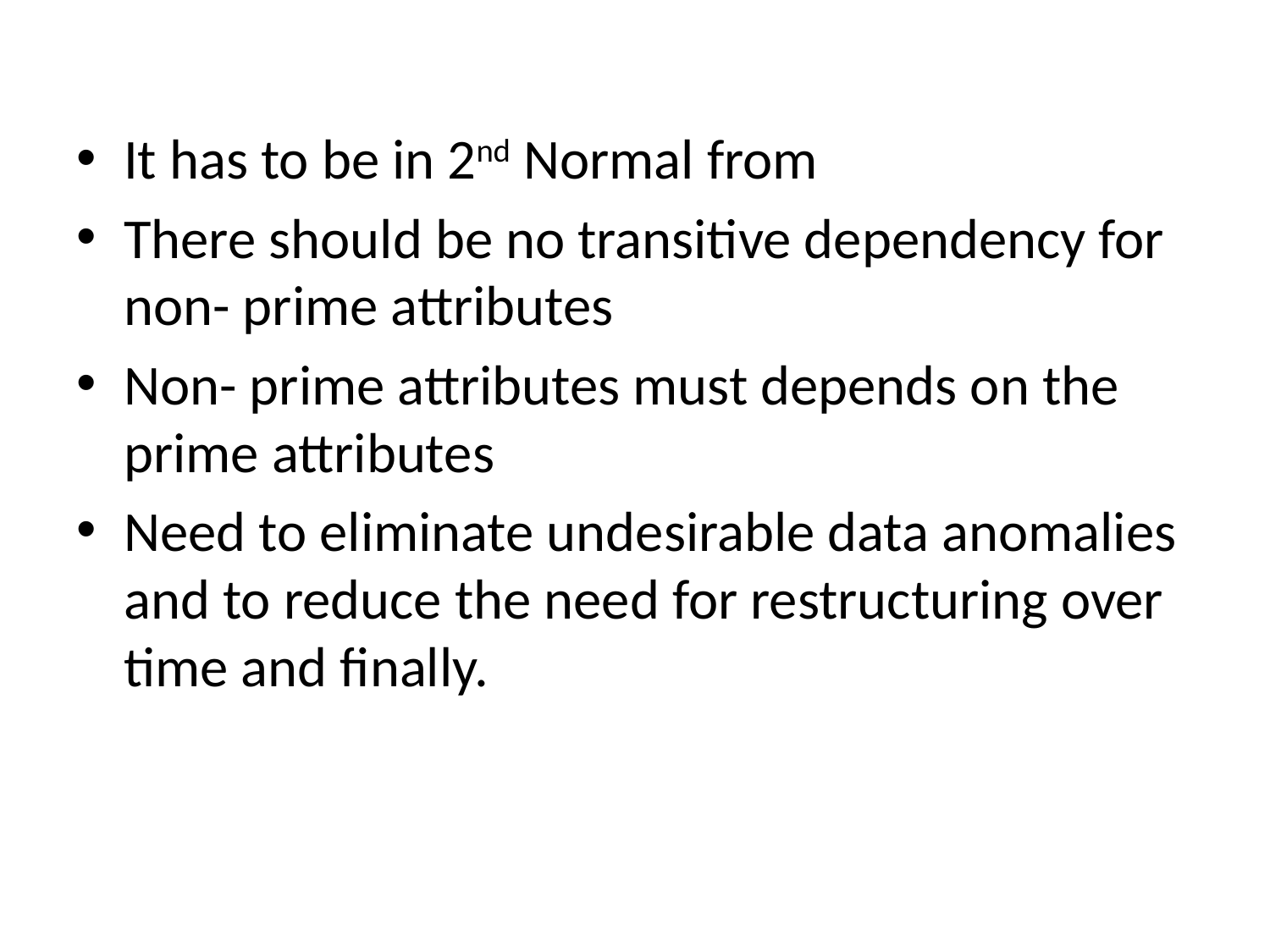

It has to be in 2nd Normal from
There should be no transitive dependency for non- prime attributes
Non- prime attributes must depends on the prime attributes
Need to eliminate undesirable data anomalies and to reduce the need for restructuring over time and finally.